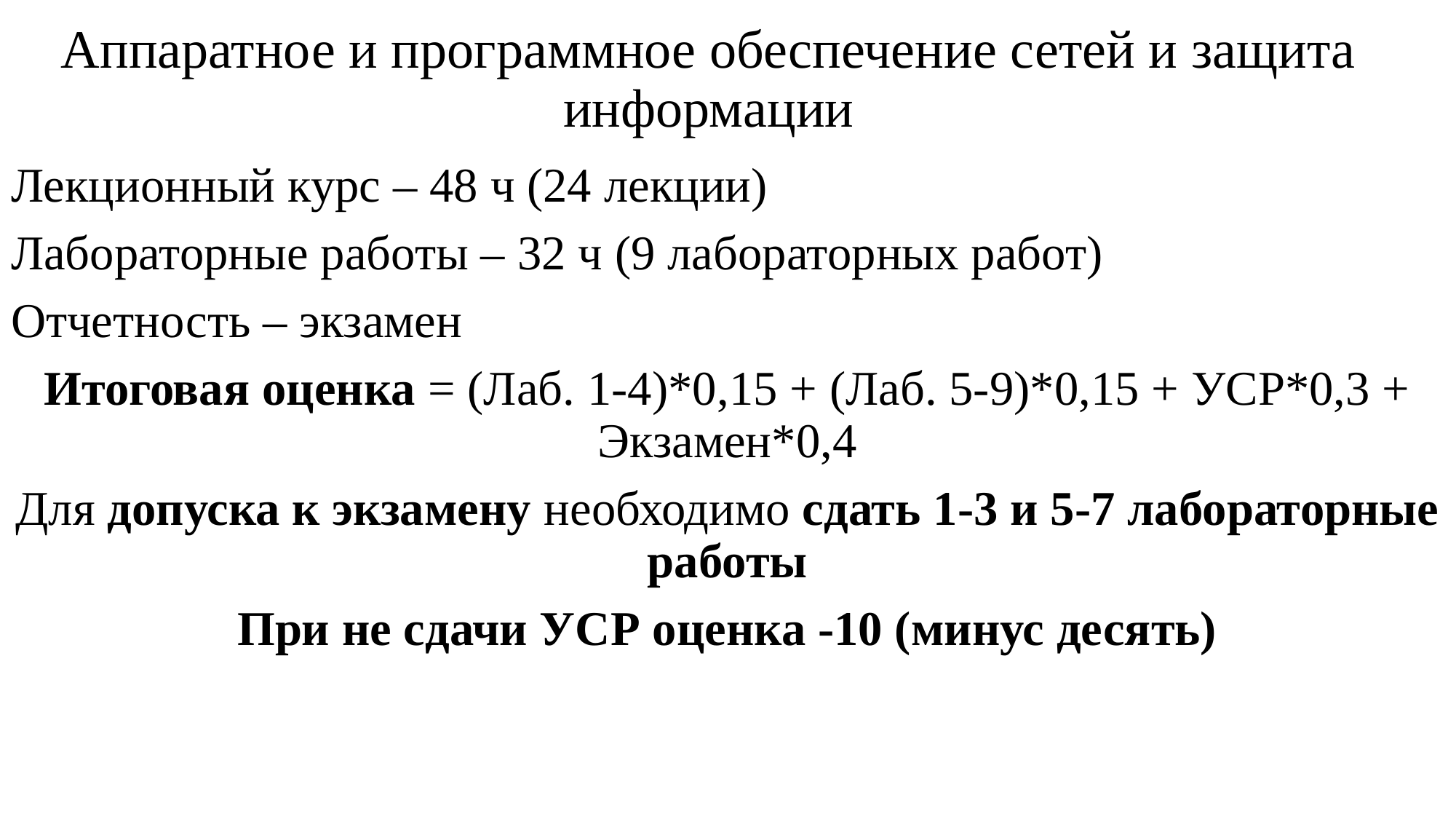

# Аппаратное и программное обеспечение сетей и защита информации
Лекционный курс – 48 ч (24 лекции)
Лабораторные работы – 32 ч (9 лабораторных работ)
Отчетность – экзамен
Итоговая оценка = (Лаб. 1-4)*0,15 + (Лаб. 5-9)*0,15 + УСР*0,3 + Экзамен*0,4
Для допуска к экзамену необходимо сдать 1-3 и 5-7 лабораторные работы
При не сдачи УСР оценка -10 (минус десять)